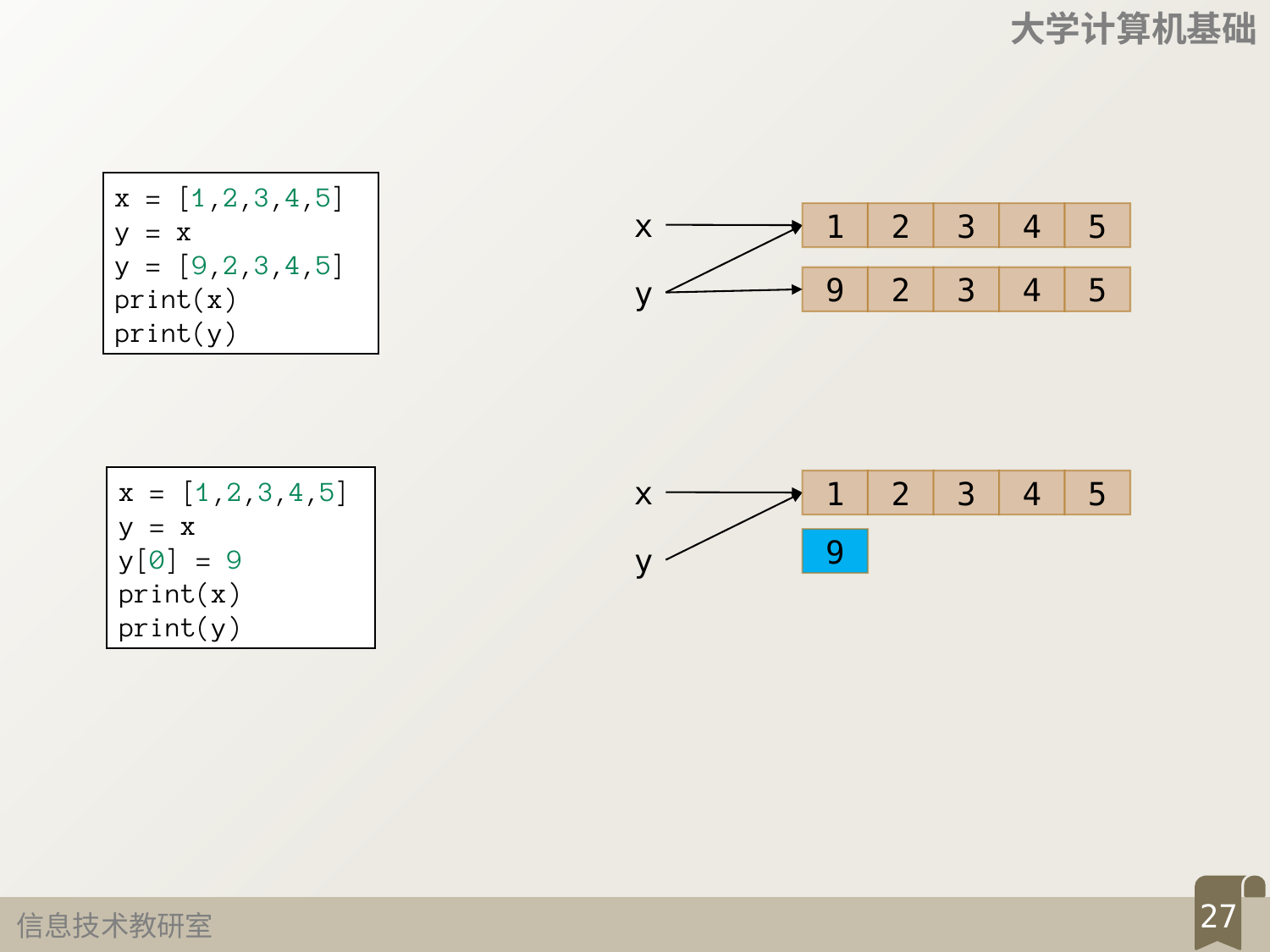

x = [1,2,3,4,5]
y = x
y = [9,2,3,4,5]
print(x)
print(y)
x
1
2
3
4
5
y
9
2
3
4
5
x = [1,2,3,4,5]
y = x
y[0] = 9
print(x)
print(y)
x
1
2
3
4
5
y
9
27